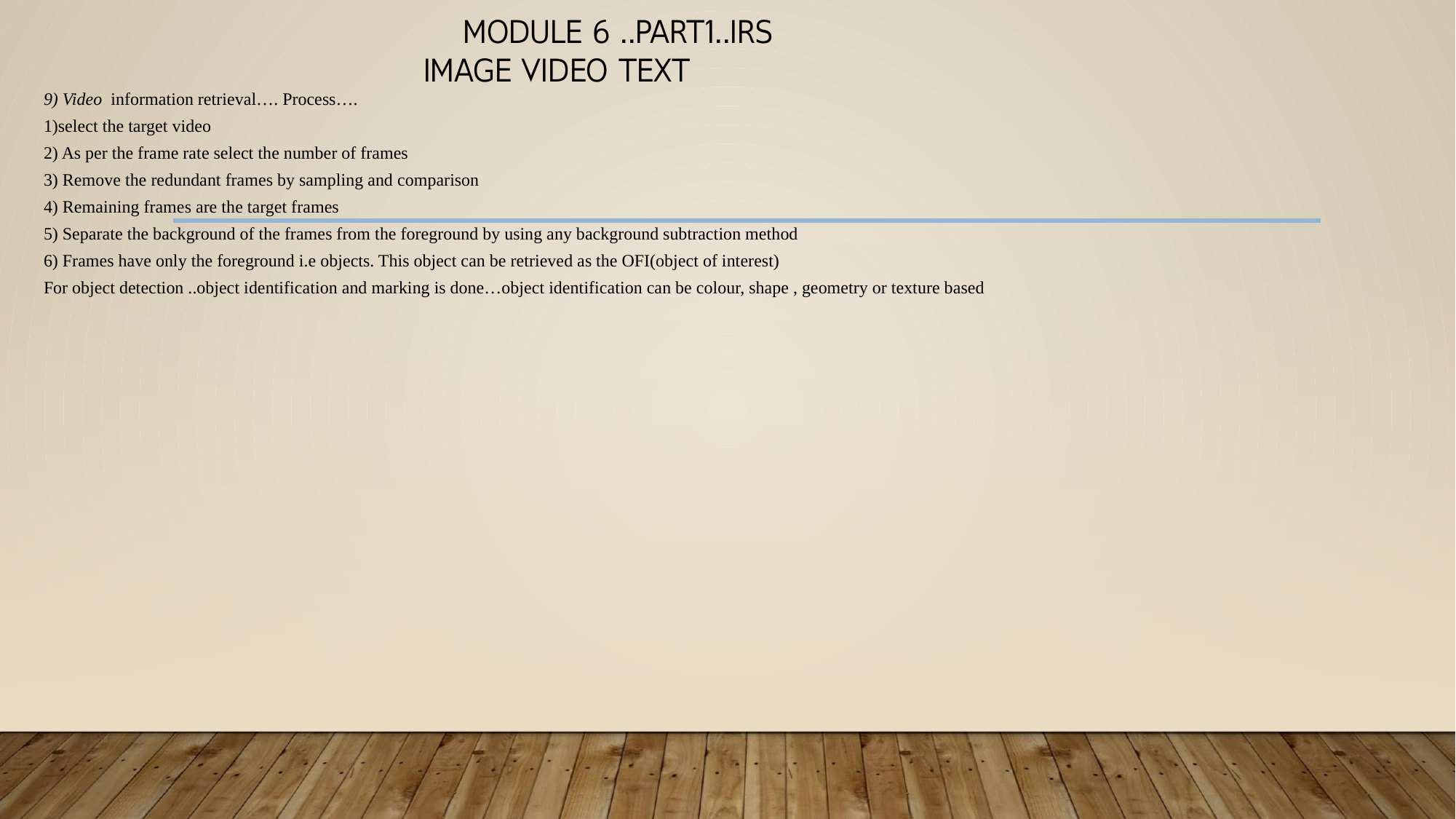

# MODULE 6 ..PART1..IRS IMAGE VIDEO TEXT
9) Video  information retrieval…. Process….
1)select the target video
2) As per the frame rate select the number of frames
3) Remove the redundant frames by sampling and comparison
4) Remaining frames are the target frames
5) Separate the background of the frames from the foreground by using any background subtraction method
6) Frames have only the foreground i.e objects. This object can be retrieved as the OFI(object of interest)
For object detection ..object identification and marking is done…object identification can be colour, shape , geometry or texture based